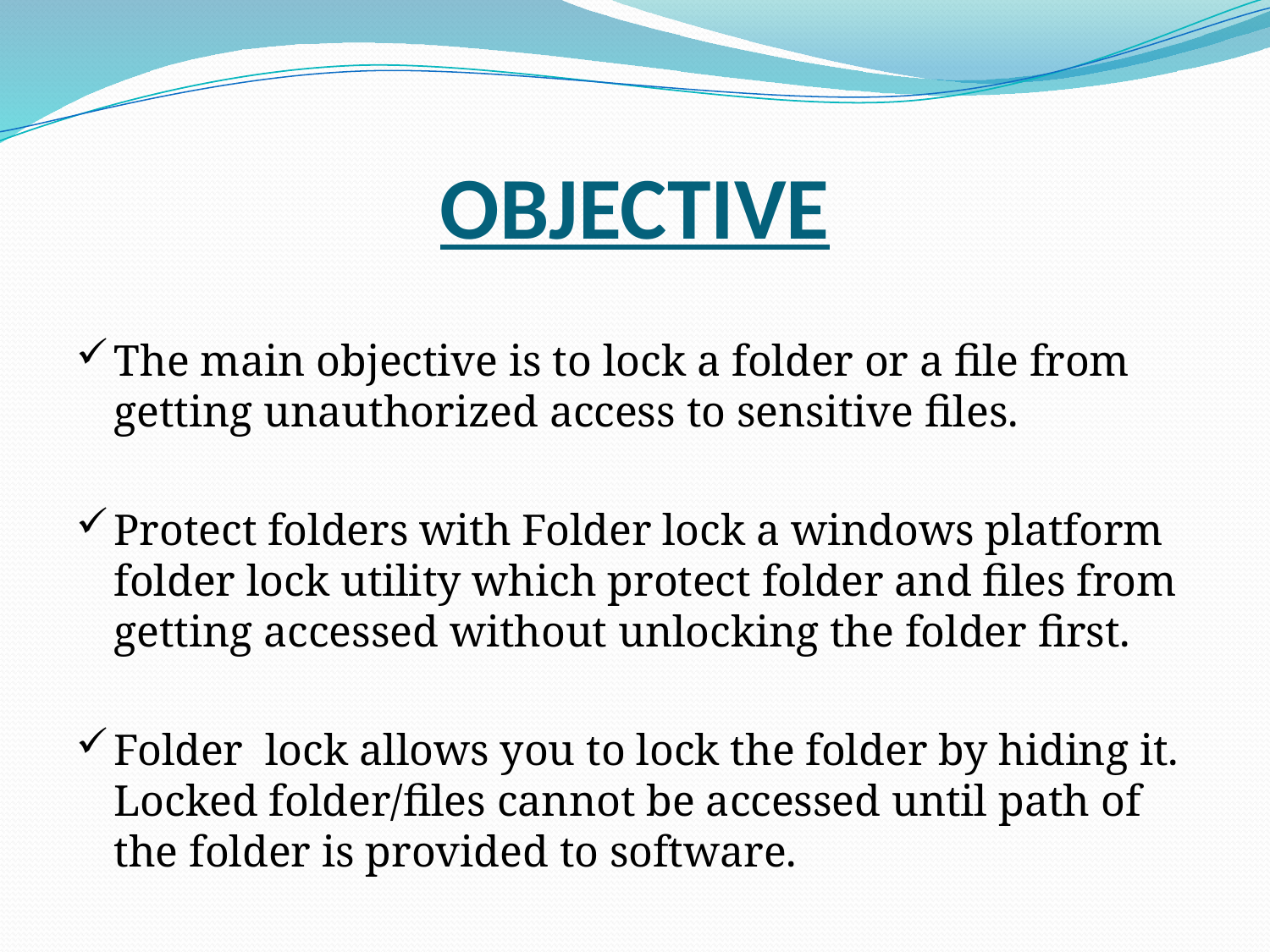

# OBJECTIVE

The main objective is to lock a folder or a file from getting unauthorized access to sensitive files.

Protect folders with Folder lock a windows platform folder lock utility which protect folder and files from getting accessed without unlocking the folder first.

Folder  lock allows you to lock the folder by hiding it. Locked folder/files cannot be accessed until path of the folder is provided to software.